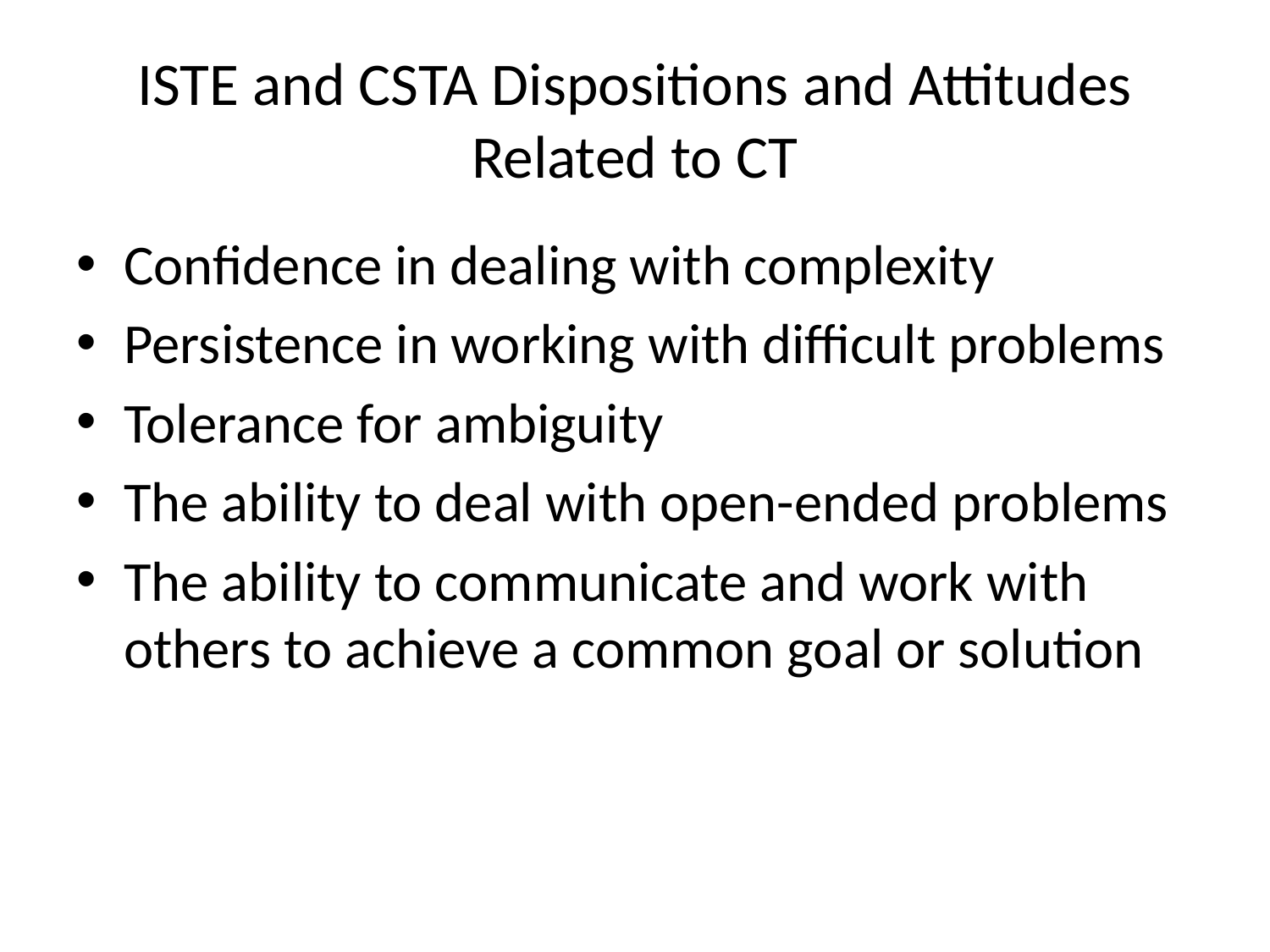

# ISTE and CSTA Dispositions and Attitudes Related to CT
Confidence in dealing with complexity
Persistence in working with difficult problems
Tolerance for ambiguity
The ability to deal with open-ended problems
The ability to communicate and work with others to achieve a common goal or solution